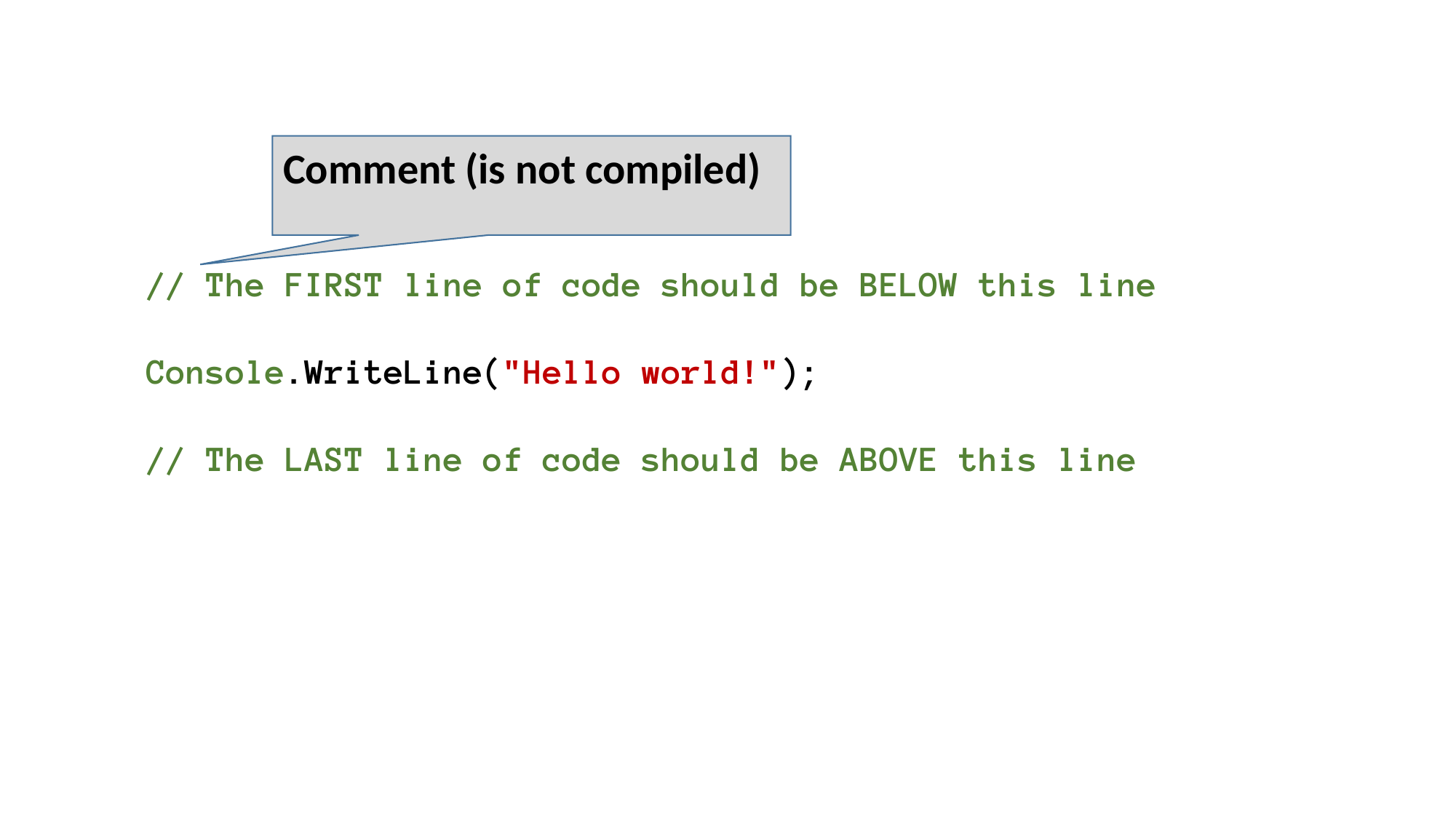

// The FIRST line of code should be BELOW this line

Console.WriteLine("Hello world!");

// The LAST line of code should be ABOVE this line
Comment (is not compiled)